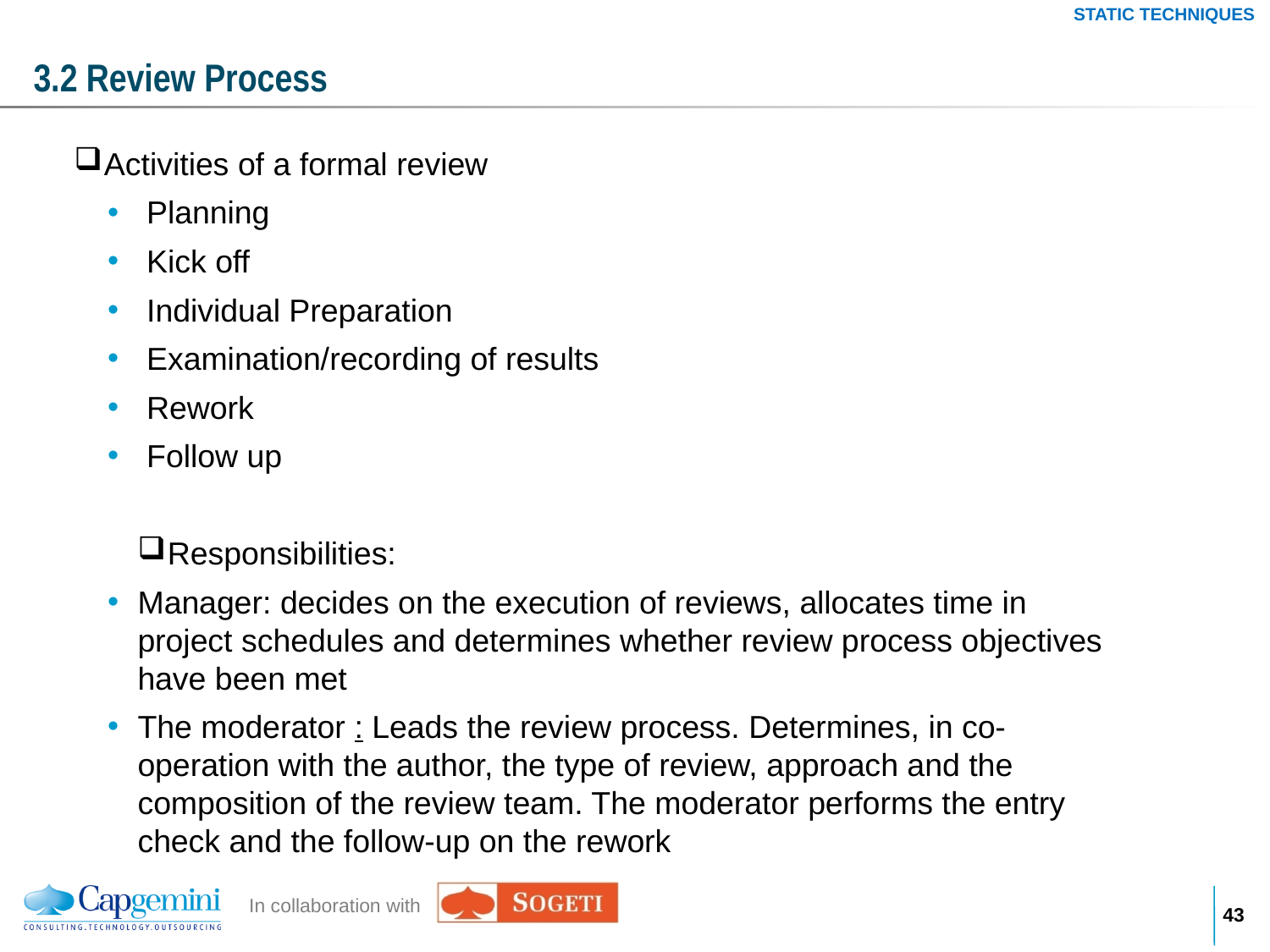

STATIC TECHNIQUES
# 3.2 Review Process
Activities of a formal review
 Planning
 Kick off
 Individual Preparation
 Examination/recording of results
 Rework
 Follow up

Responsibilities:
Manager: decides on the execution of reviews, allocates time in project schedules and determines whether review process objectives have been met
The moderator : Leads the review process. Determines, in co-operation with the author, the type of review, approach and the composition of the review team. The moderator performs the entry check and the follow-up on the rework

43